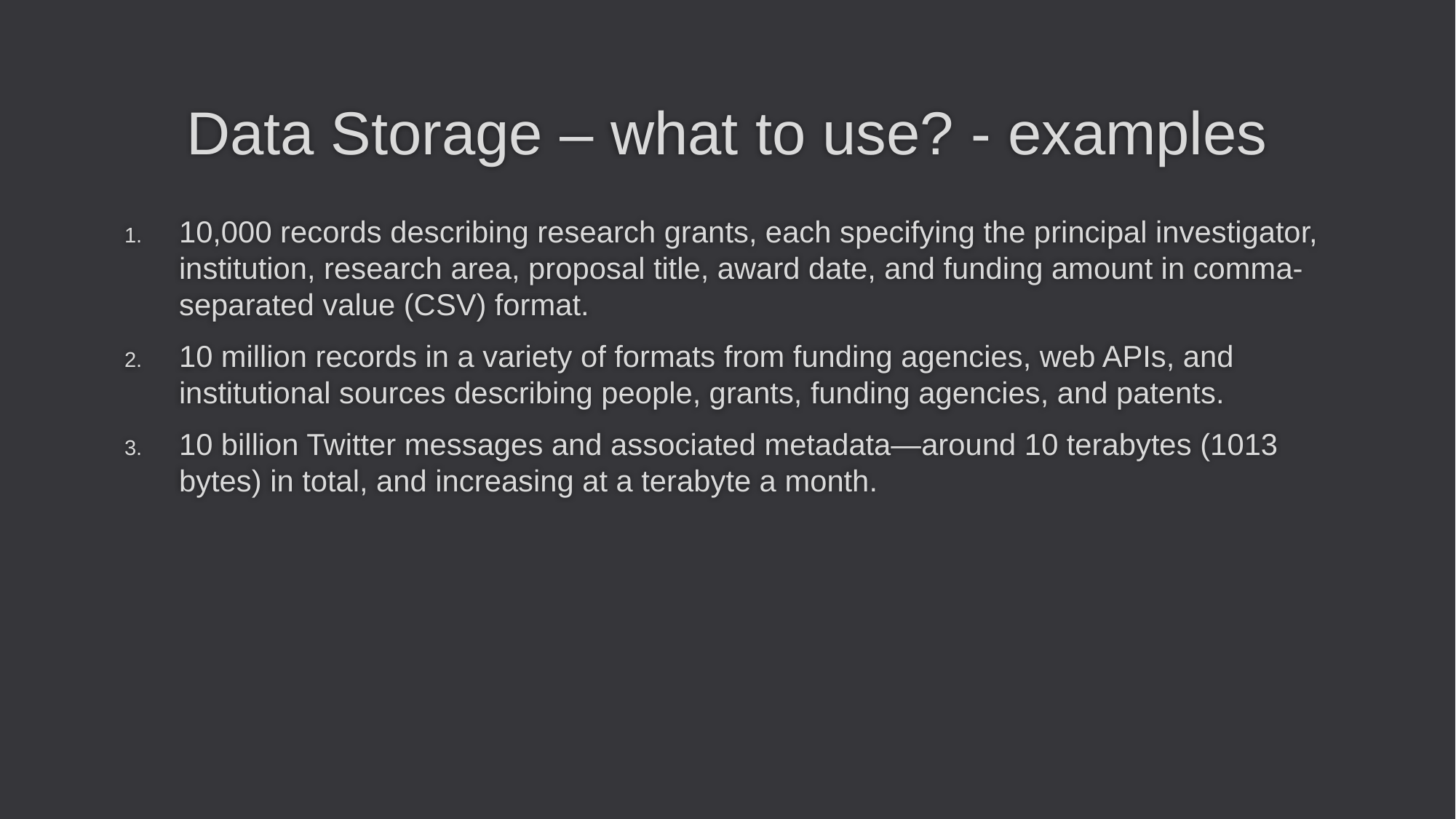

# Data Storage – what to use? - examples
10,000 records describing research grants, each specifying the principal investigator, institution, research area, proposal title, award date, and funding amount in comma-separated value (CSV) format.
10 million records in a variety of formats from funding agencies, web APIs, and institutional sources describing people, grants, funding agencies, and patents.
10 billion Twitter messages and associated metadata—around 10 terabytes (1013 bytes) in total, and increasing at a terabyte a month.